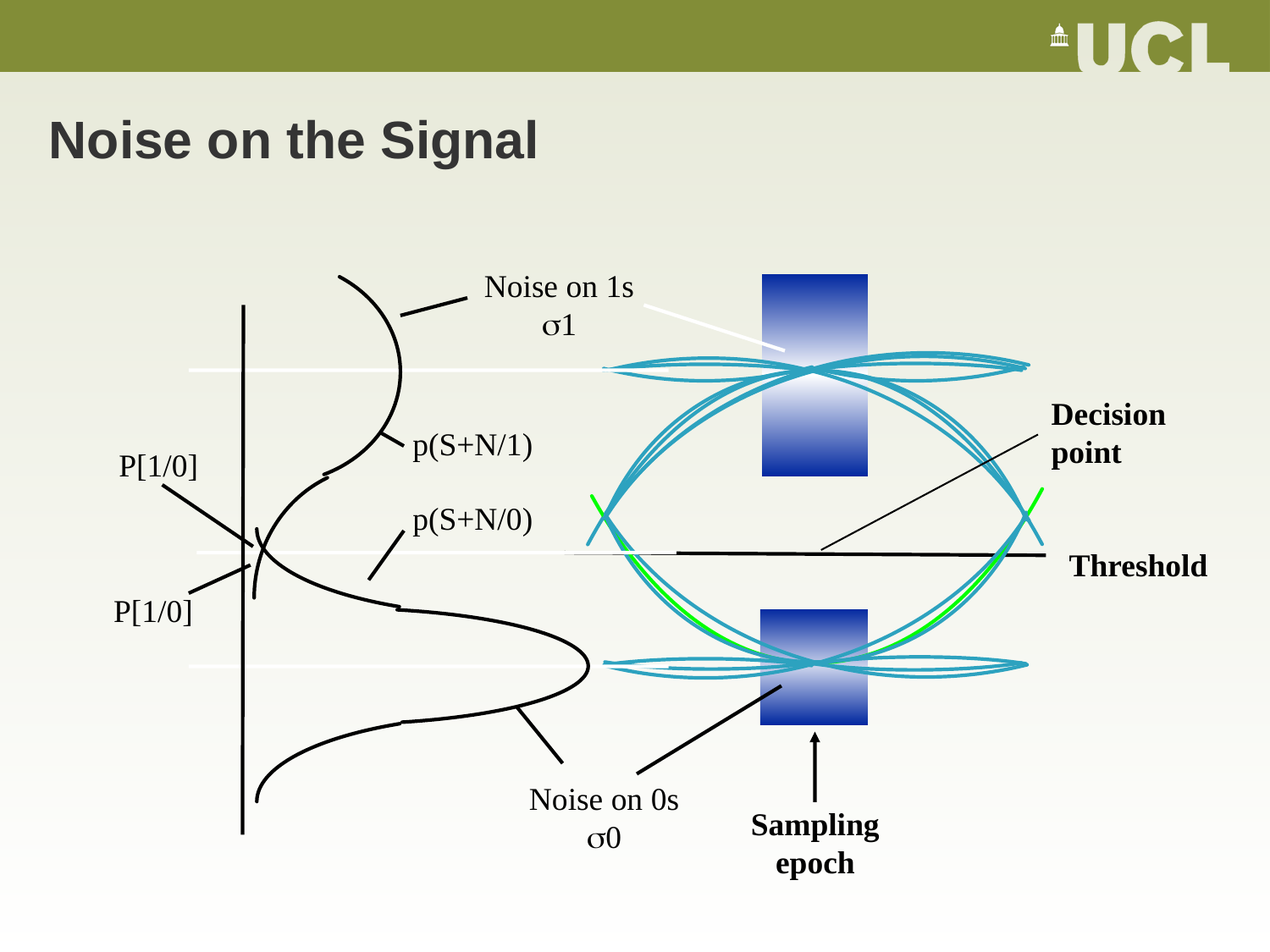

Noise on the Signal
Noise on 1s
σ1

Decision
point

p(S+N/1)

P[1/0]

p(S+N/0)

Threshold

P[1/0]

Noise on 0s
σ0
Sampling epoch